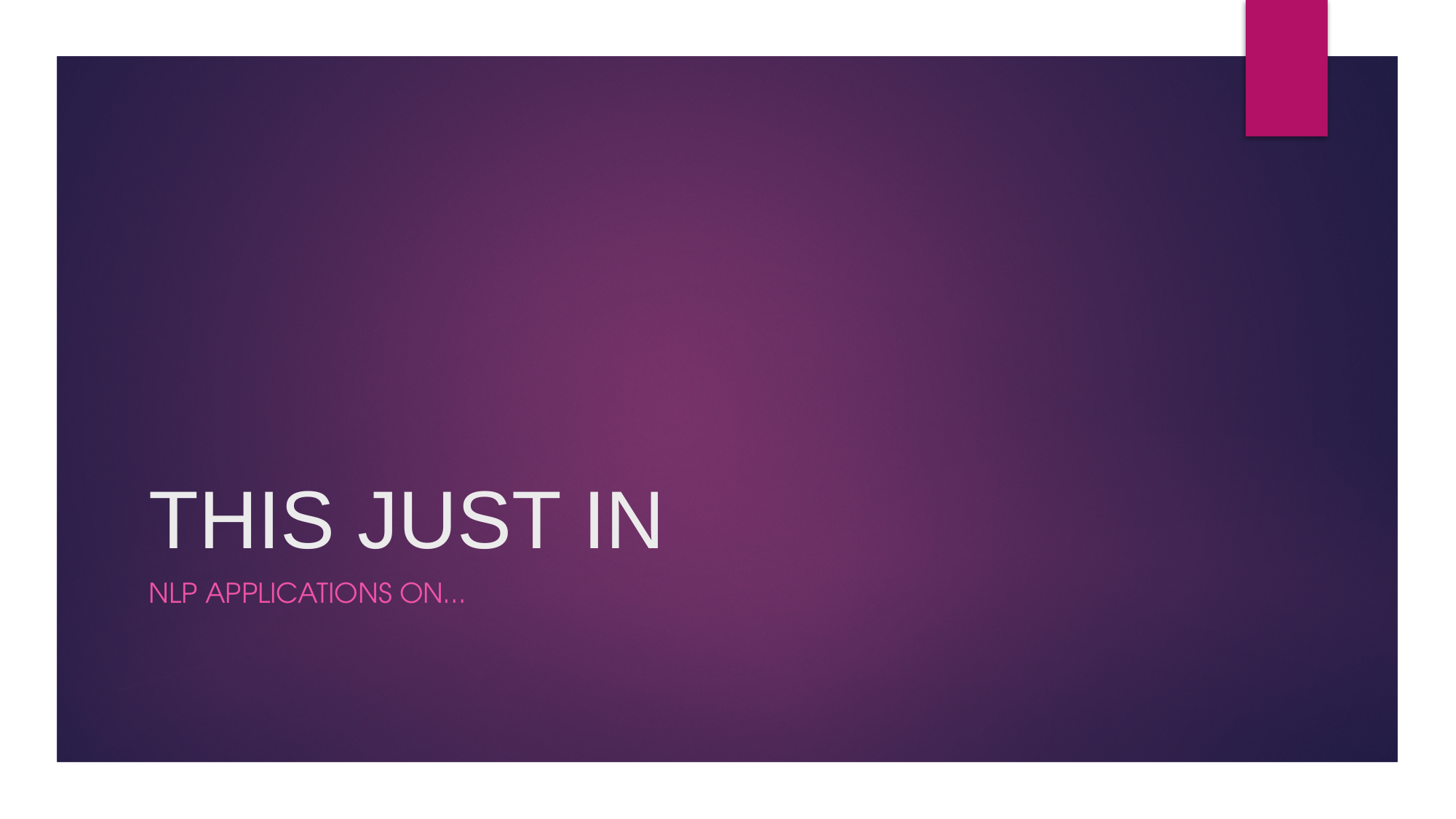

# THIS JUST IN
Nlp applications on…